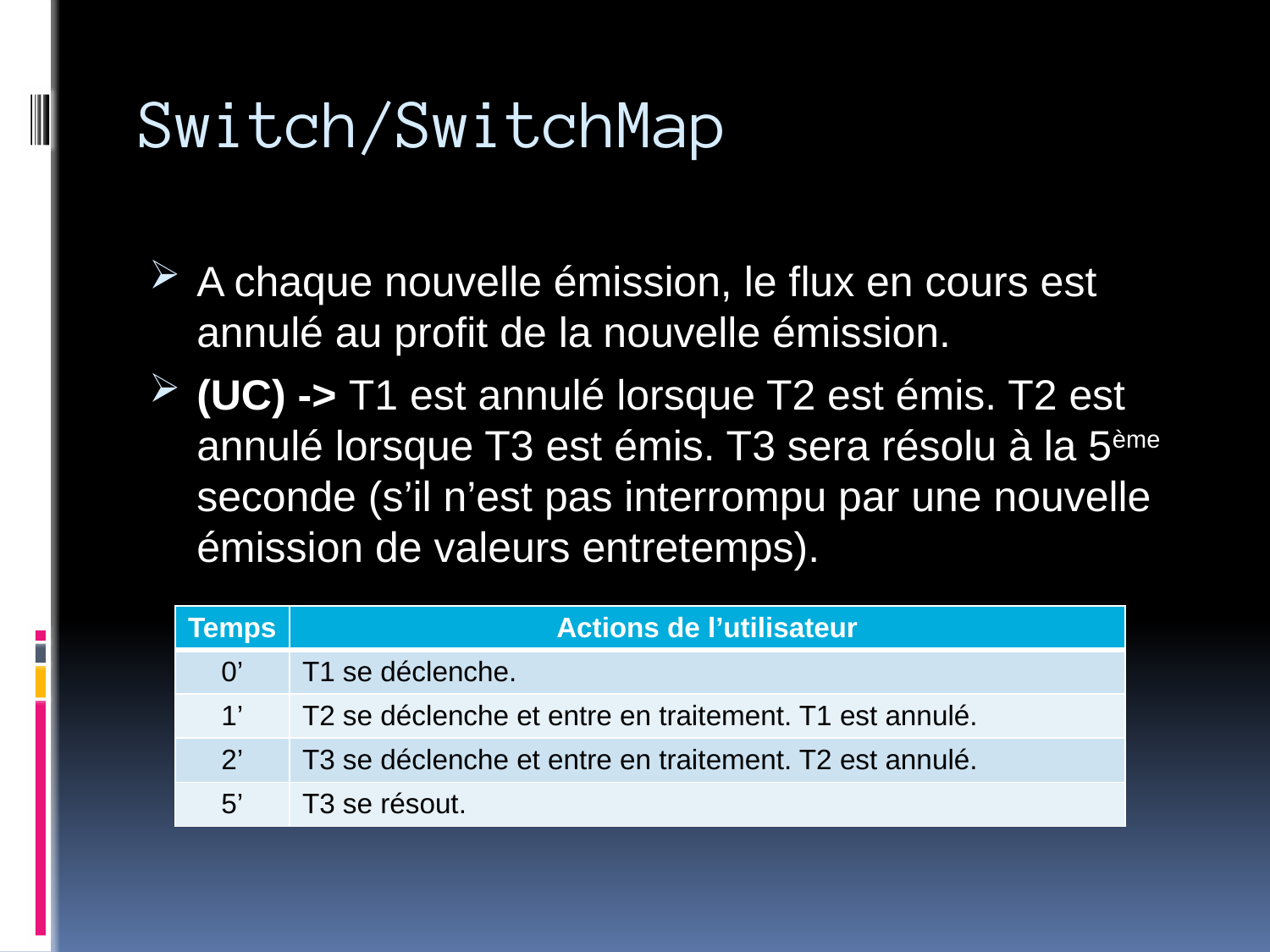

# Switch/SwitchMap
A chaque nouvelle émission, le flux en cours est annulé au profit de la nouvelle émission.
(UC) -> T1 est annulé lorsque T2 est émis. T2 est annulé lorsque T3 est émis. T3 sera résolu à la 5ème seconde (s’il n’est pas interrompu par une nouvelle émission de valeurs entretemps).

| Temps | Actions de l’utilisateur |
| --- | --- |
| 0’ | T1 se déclenche. |
| 1’ | T2 se déclenche et entre en traitement. T1 est annulé. |
| 2’ | T3 se déclenche et entre en traitement. T2 est annulé. |
| 5’ | T3 se résout. |